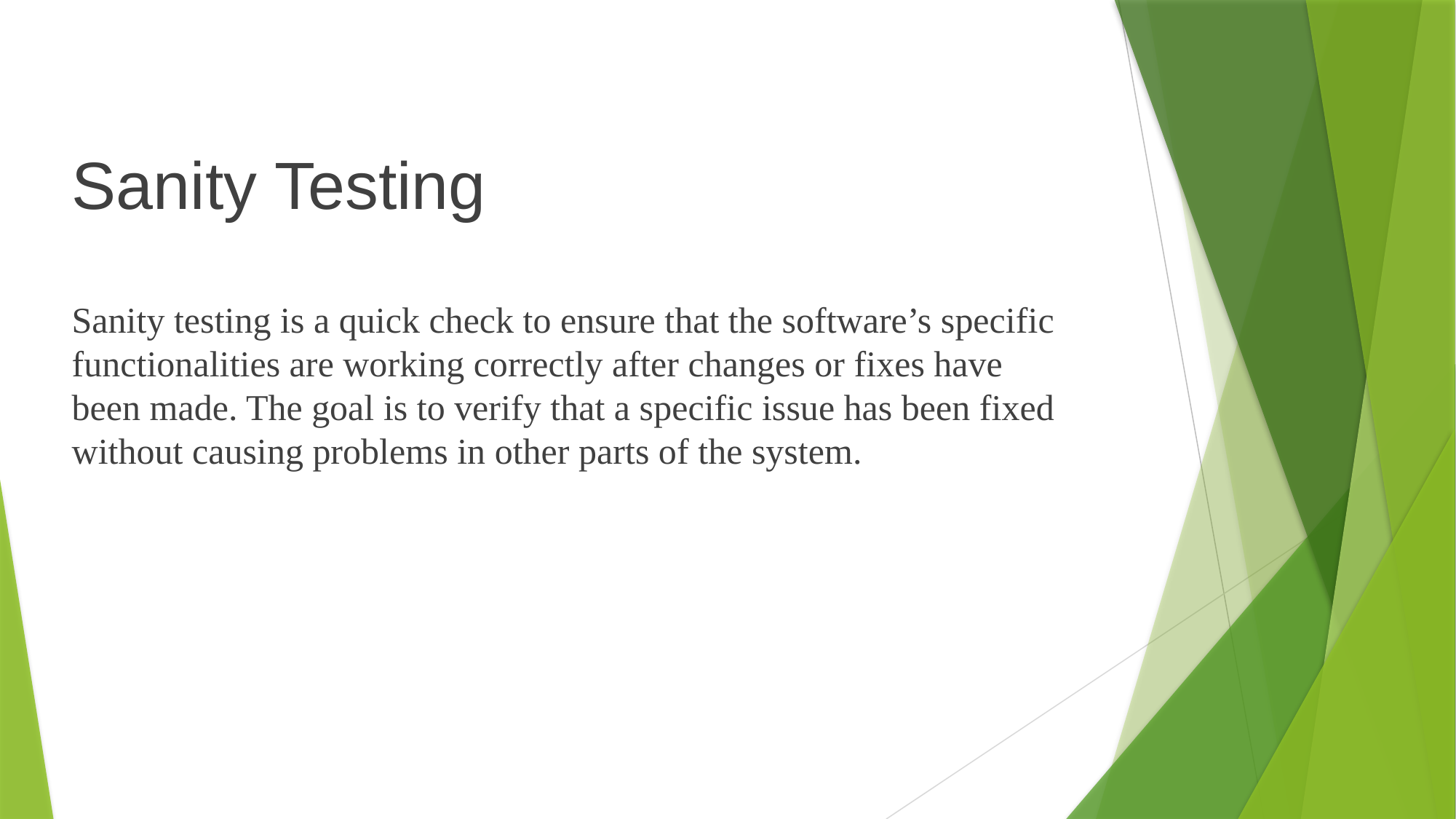

Sanity Testing

Sanity testing is a quick check to ensure that the software’s specific functionalities are working correctly after changes or fixes have been made. The goal is to verify that a specific issue has been fixed without causing problems in other parts of the system.